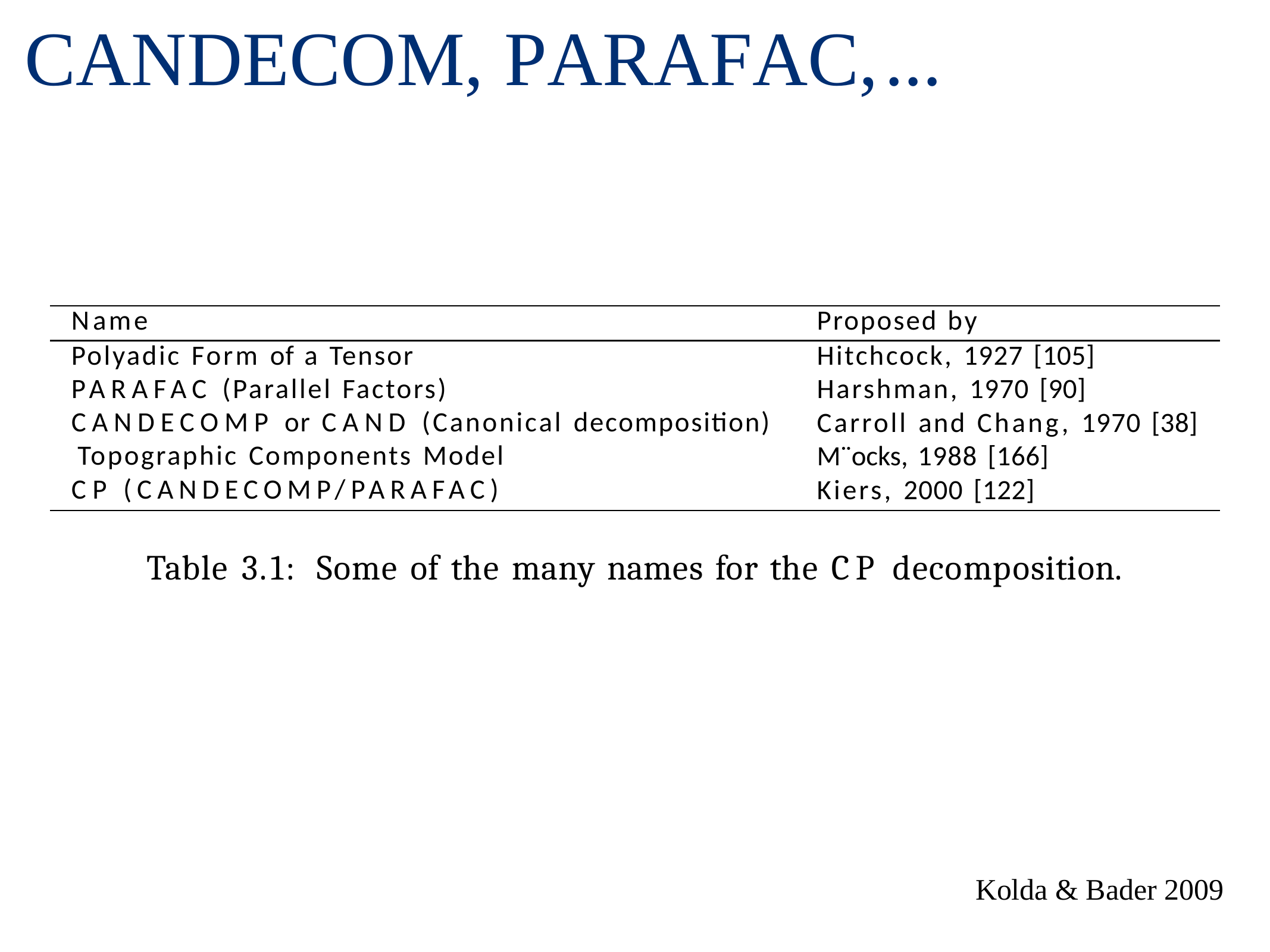

# CANDECOM,	PARAFAC,	...
Name
Proposed by

Polyadic Form of a Tensor  PARAFAC (Parallel Factors)
CANDECOMP or CAND (Canonical decomposition)  Topographic Components Model
CP (CANDECOMP/PARAFAC)
Hitchcock, 1927 [105]
Harshman, 1970 [90]
Carroll and Chang, 1970 [38]
M¨ocks, 1988 [166]
Kiers, 2000 [122]

Table 3.1:	Some of the many names for the CP decomposition.
Kolda & Bader 2009